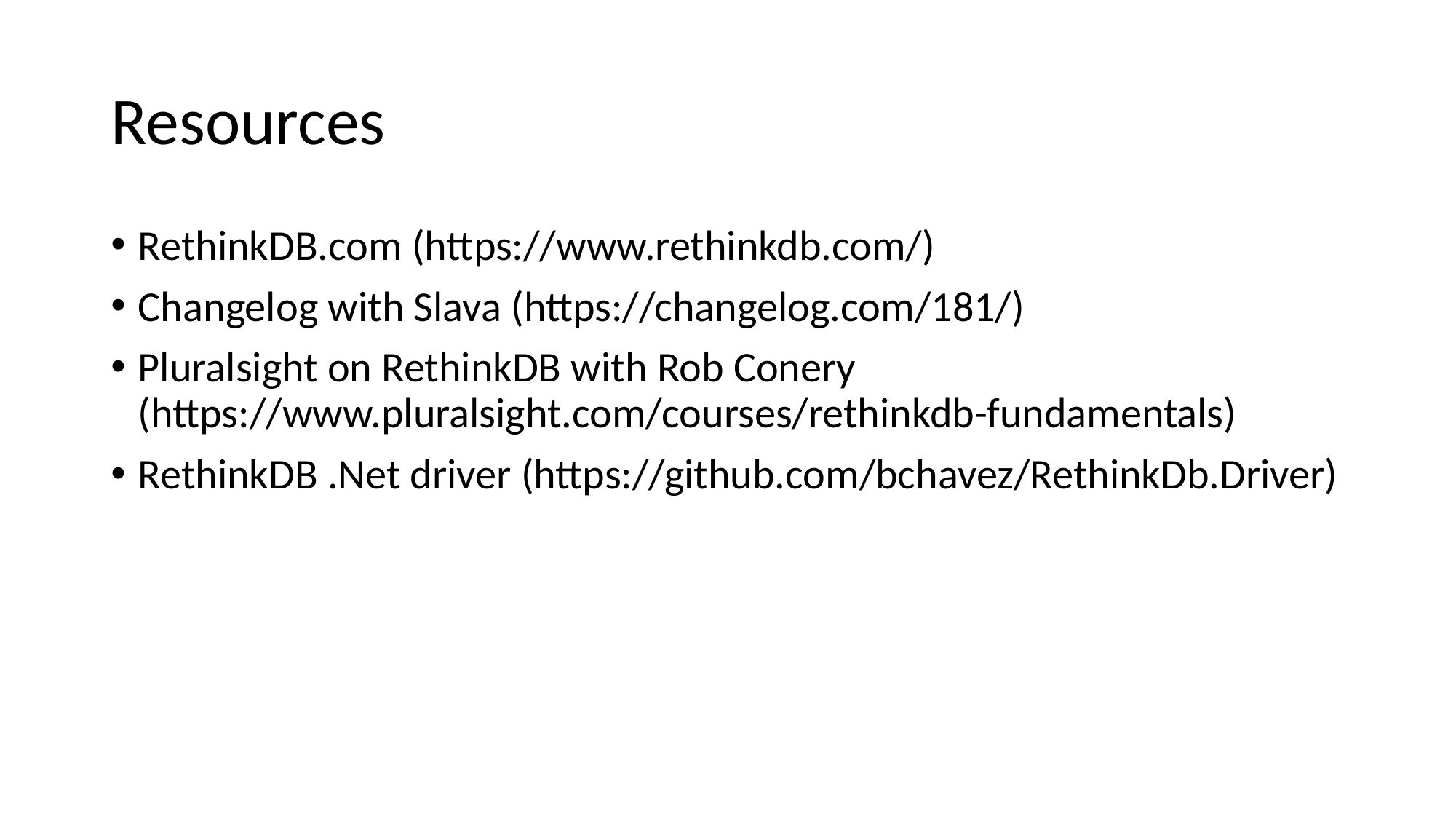

# Resources
RethinkDB.com (https://www.rethinkdb.com/)
Changelog with Slava (https://changelog.com/181/)
Pluralsight on RethinkDB with Rob Conery (https://www.pluralsight.com/courses/rethinkdb-fundamentals)
RethinkDB .Net driver (https://github.com/bchavez/RethinkDb.Driver)